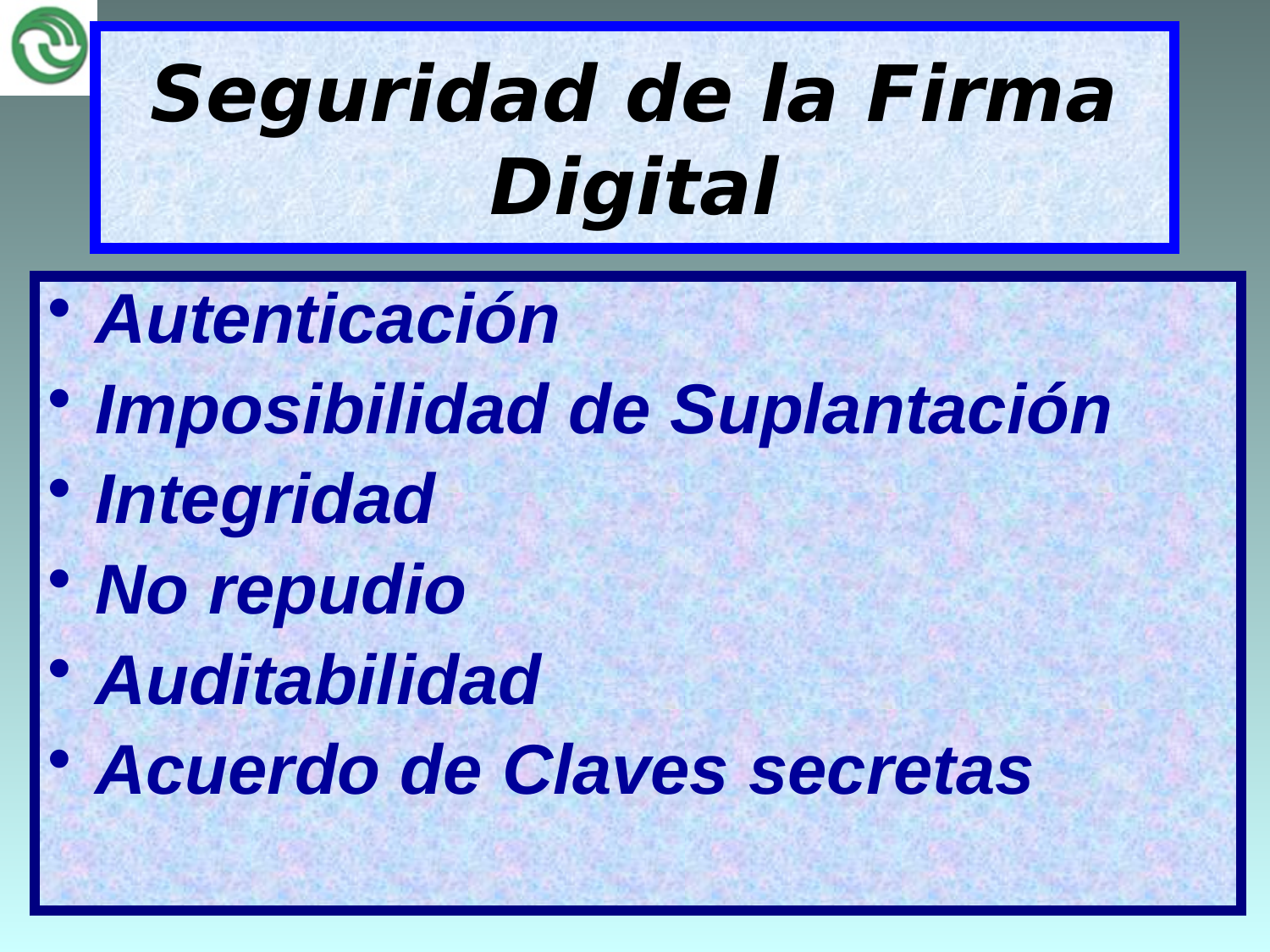

# Seguridad de la Firma Digital
Autenticación
Imposibilidad de Suplantación
Integridad
No repudio
Auditabilidad
Acuerdo de Claves secretas